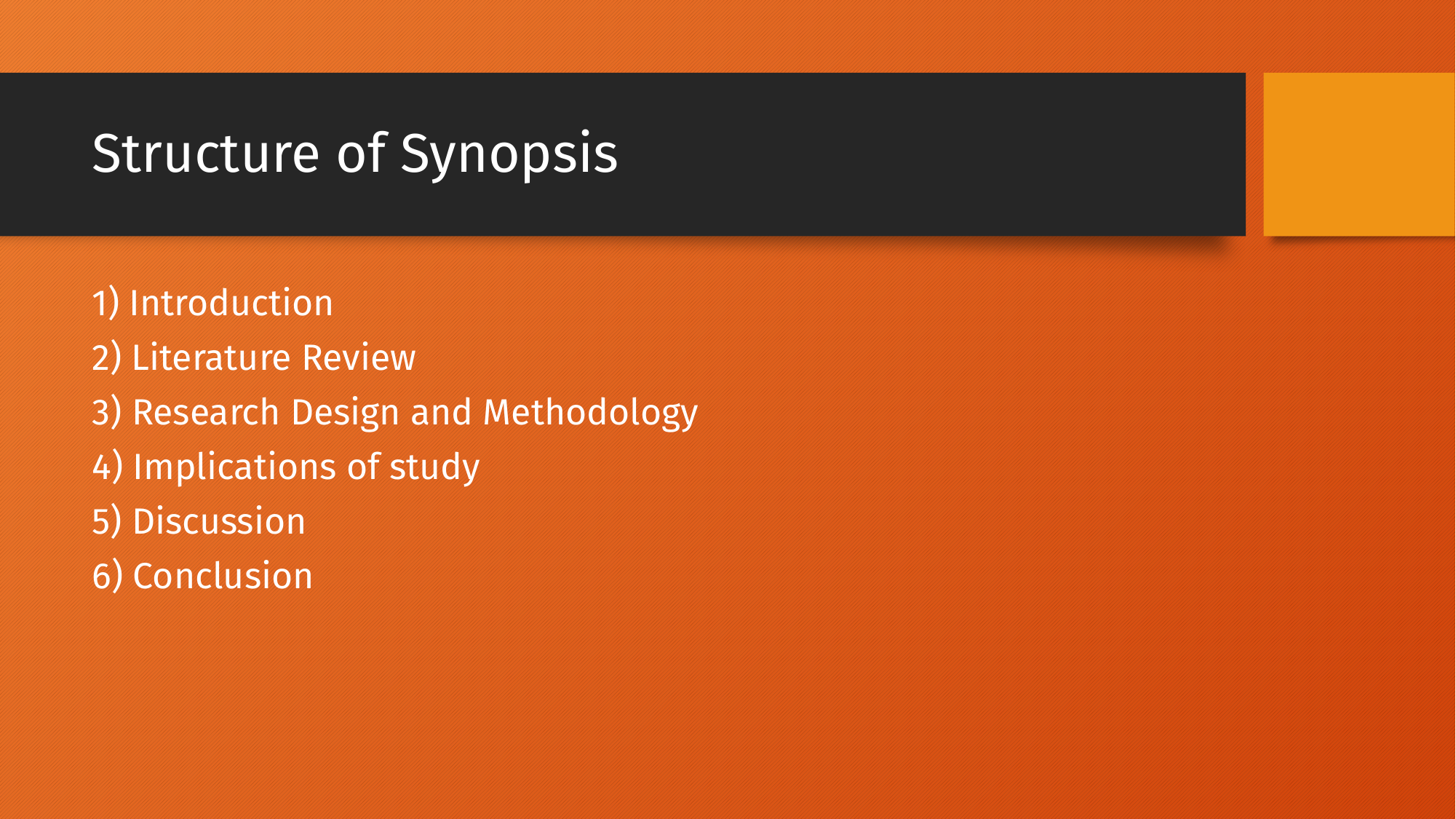

# Structure of Synopsis
1) Introduction
2) Literature Review
3) Research Design and Methodology
4) Implications of study
5) Discussion
6) Conclusion